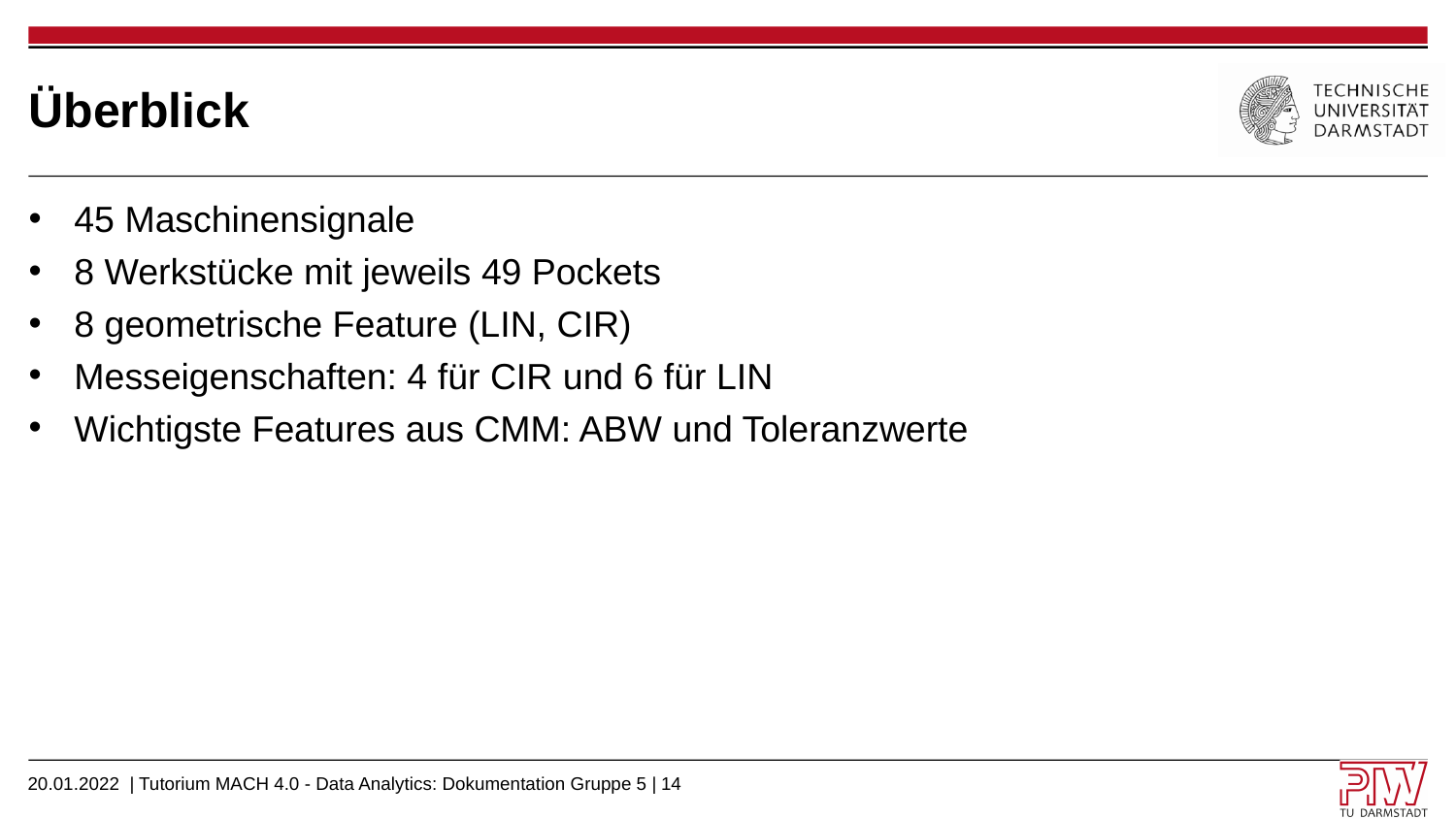

# Überblick
45 Maschinensignale
8 Werkstücke mit jeweils 49 Pockets
8 geometrische Feature (LIN, CIR)
Messeigenschaften: 4 für CIR und 6 für LIN
Wichtigste Features aus CMM: ABW und Toleranzwerte